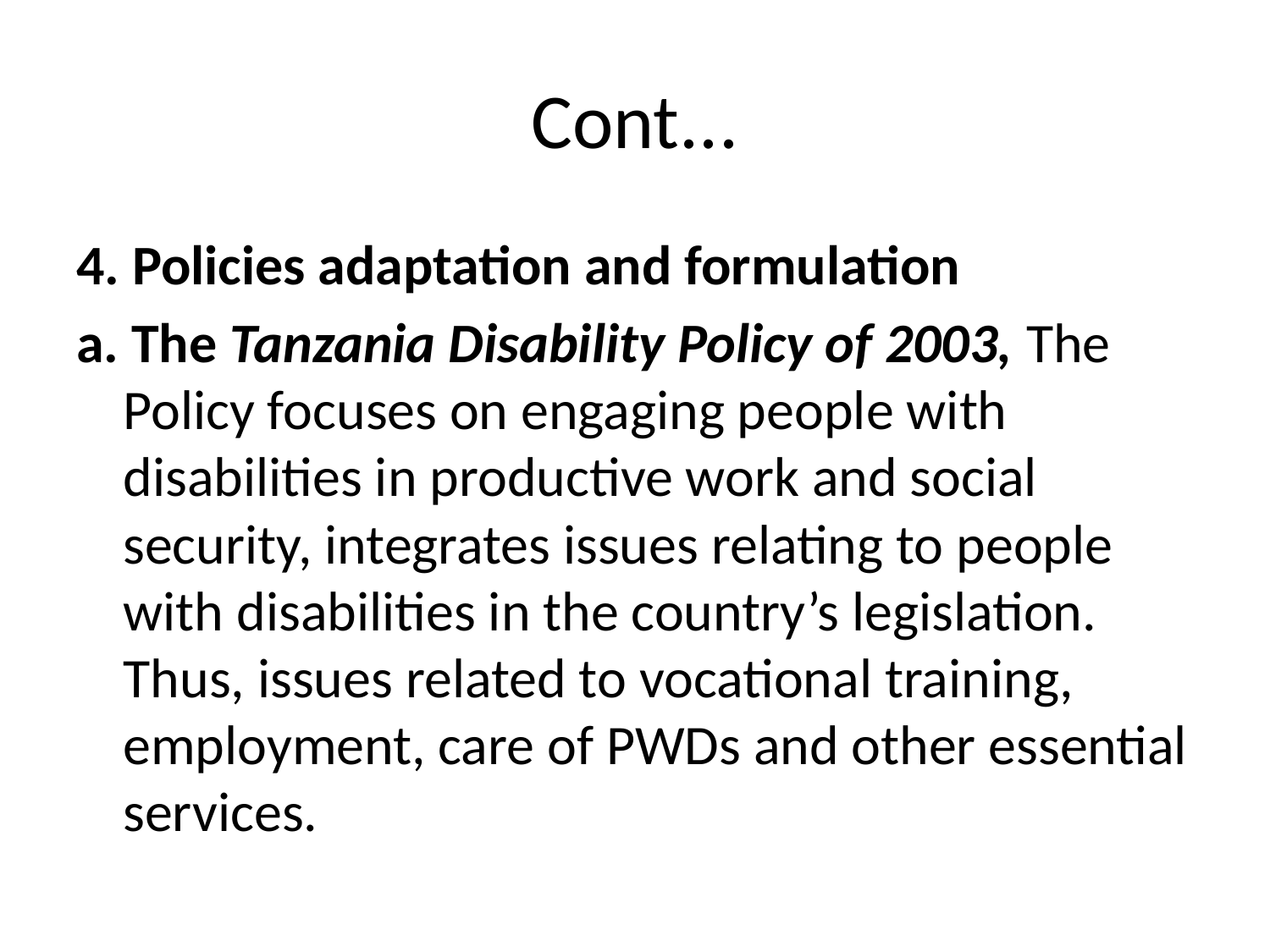

# Cont...
4. Policies adaptation and formulation
a. The Tanzania Disability Policy of 2003, The Policy focuses on engaging people with disabilities in productive work and social security, integrates issues relating to people with disabilities in the country’s legislation. Thus, issues related to vocational training, employment, care of PWDs and other essential services.